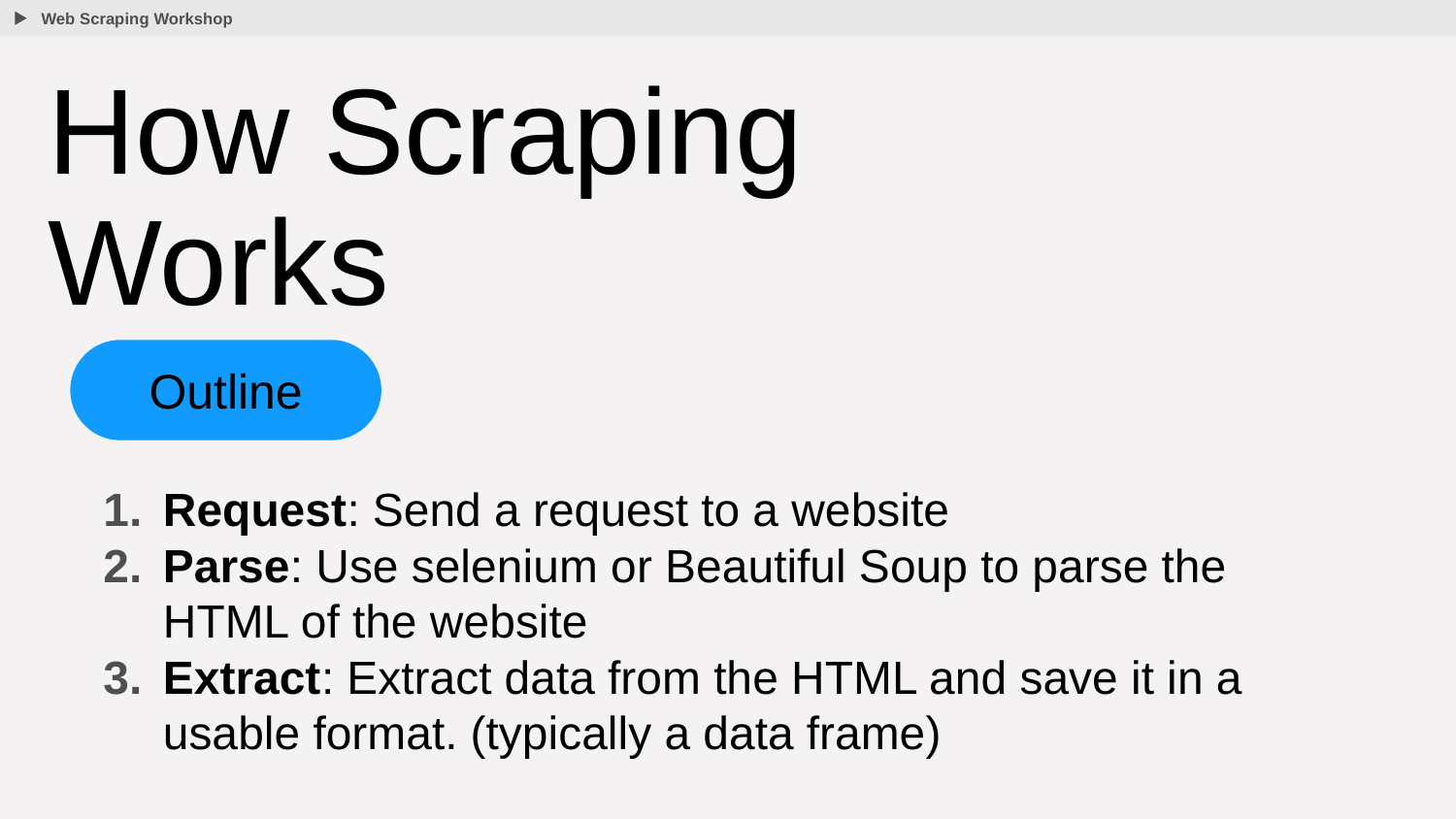

Web Scraping Workshop
# How Scraping Works
Outline
Request: Send a request to a website
Parse: Use selenium or Beautiful Soup to parse the HTML of the website
Extract: Extract data from the HTML and save it in a usable format. (typically a data frame)